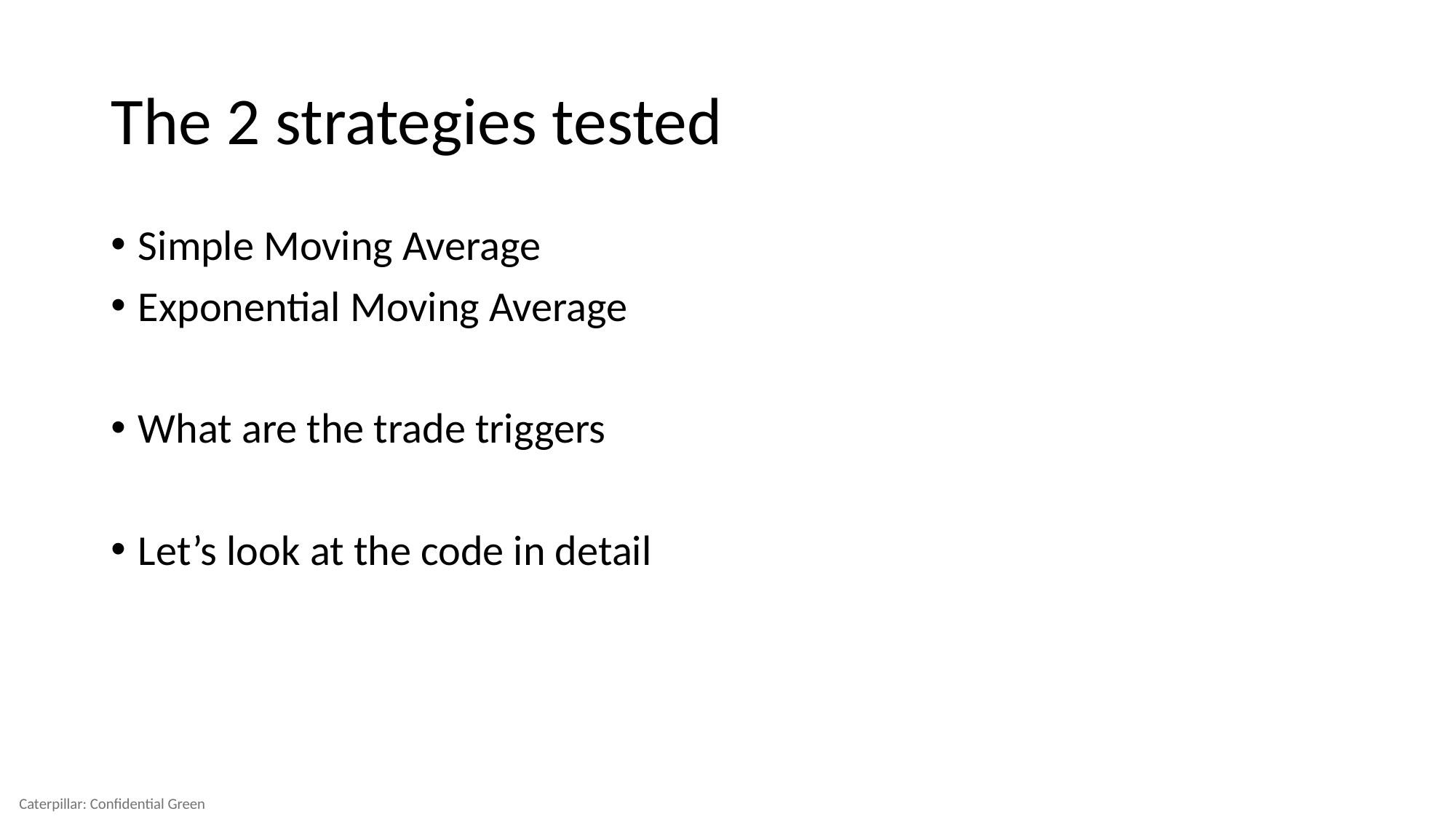

# The 2 strategies tested
Simple Moving Average
Exponential Moving Average

What are the trade triggers

Let’s look at the code in detail